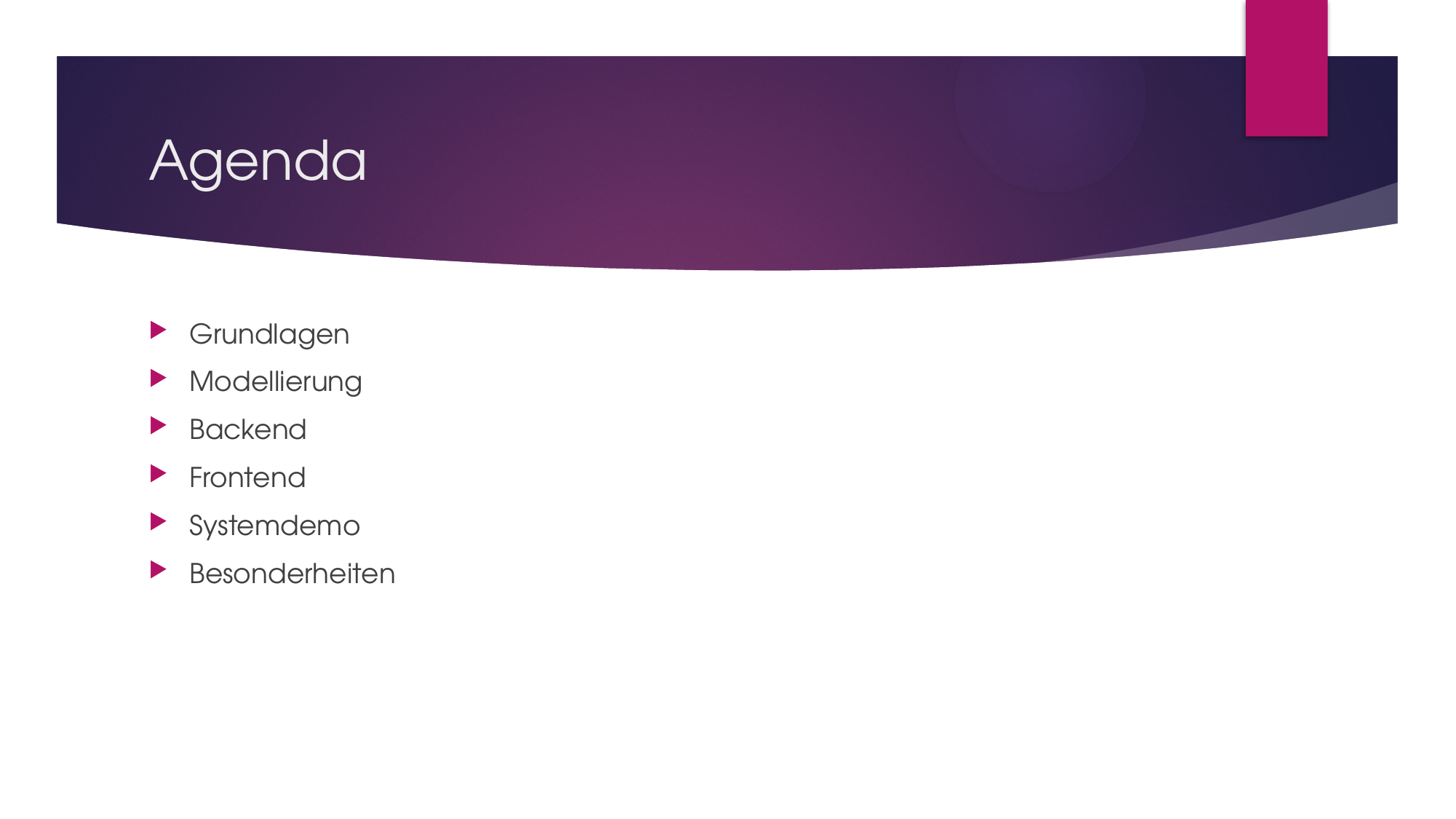

# Agenda
Grundlagen
Modellierung
Backend
Frontend
Systemdemo
Besonderheiten